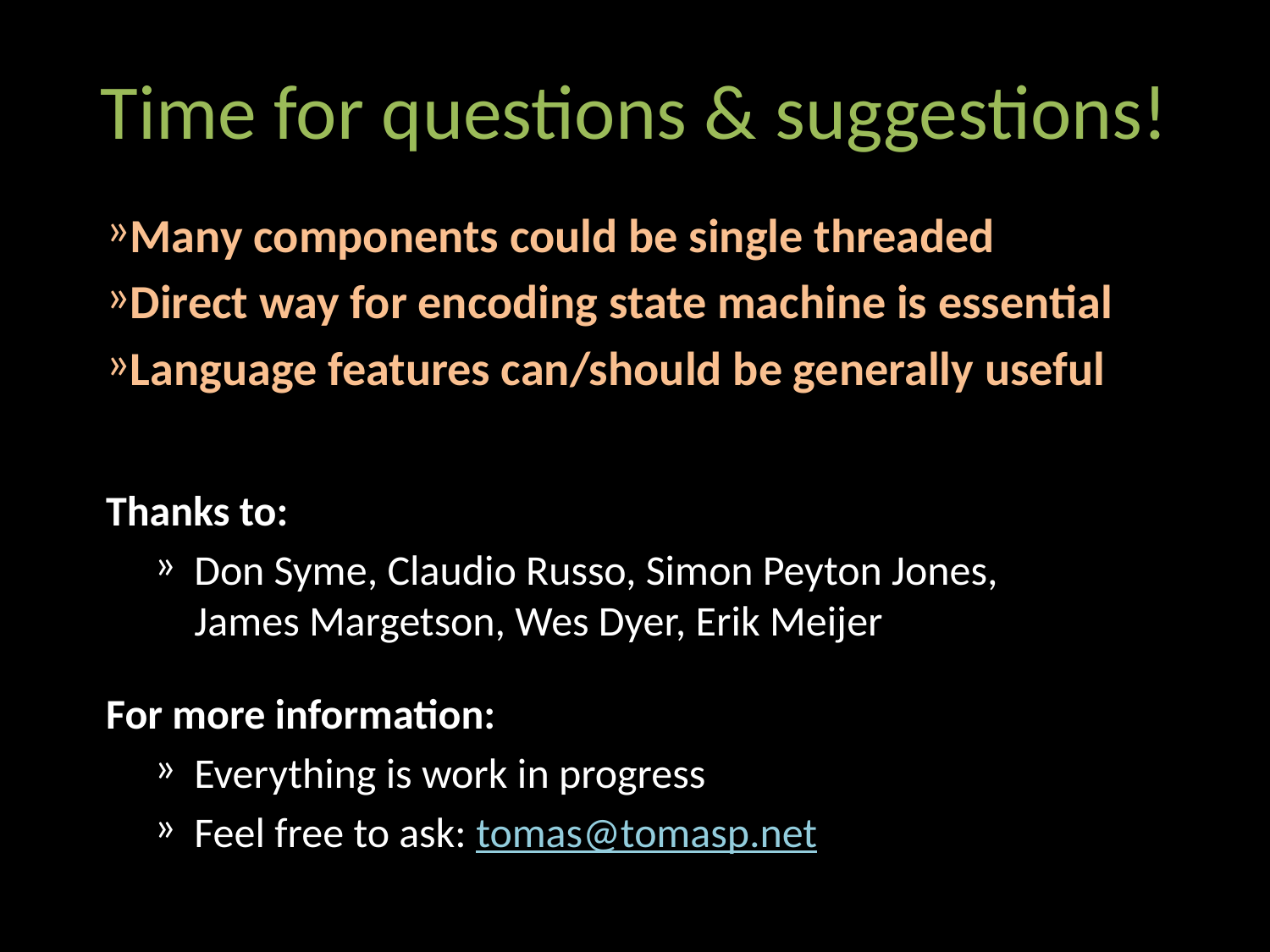

# Time for questions & suggestions!
Many components could be single threaded
Direct way for encoding state machine is essential
Language features can/should be generally useful

Thanks to:
Don Syme, Claudio Russo, Simon Peyton Jones,
James Margetson, Wes Dyer, Erik Meijer
For more information:
Everything is work in progress
Feel free to ask: tomas@tomasp.net